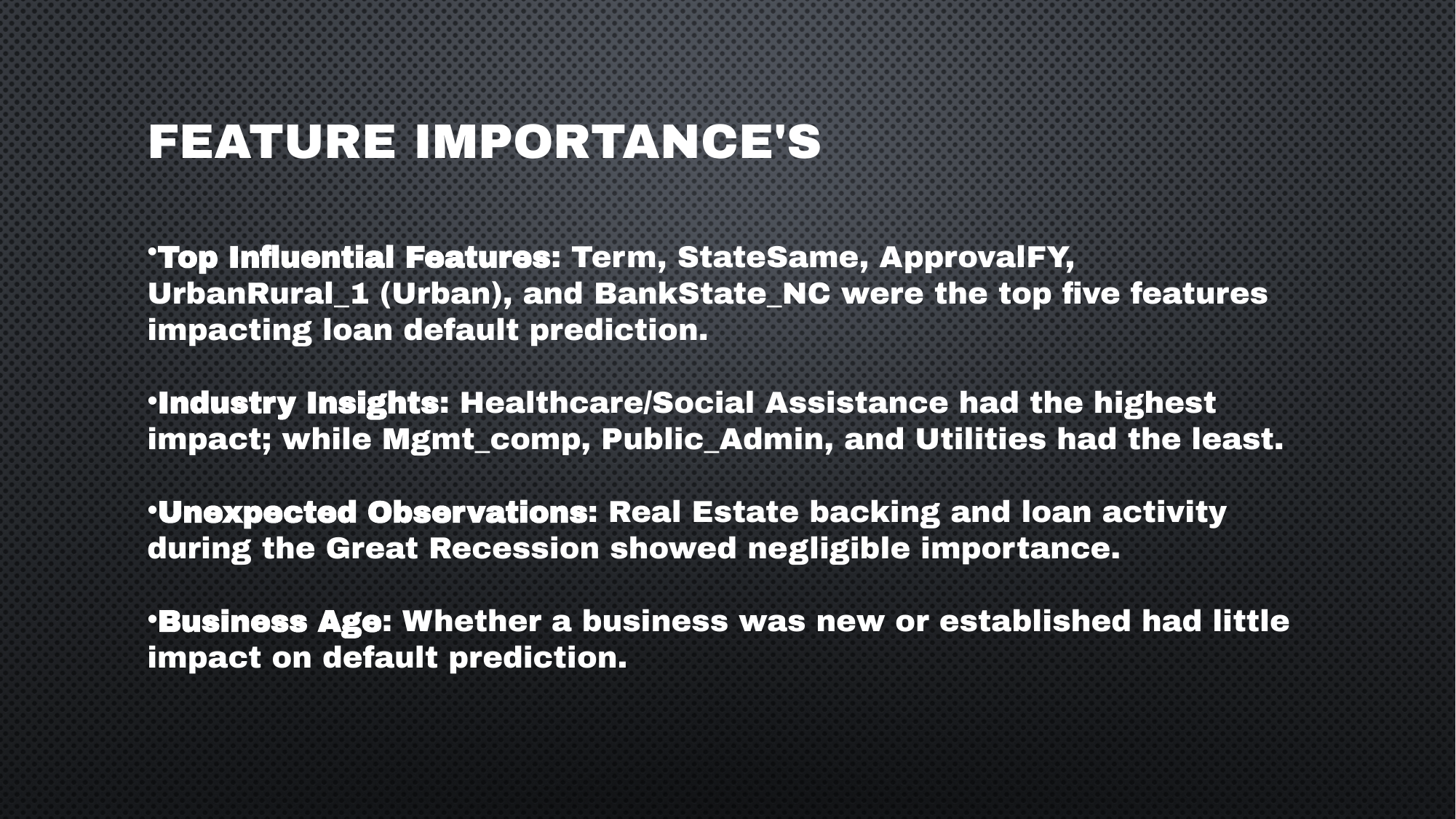

# Feature Importance's
Top Influential Features: Term, StateSame, ApprovalFY, UrbanRural_1 (Urban), and BankState_NC were the top five features impacting loan default prediction.

Industry Insights: Healthcare/Social Assistance had the highest impact; while Mgmt_comp, Public_Admin, and Utilities had the least.

Unexpected Observations: Real Estate backing and loan activity during the Great Recession showed negligible importance.

Business Age: Whether a business was new or established had little impact on default prediction.